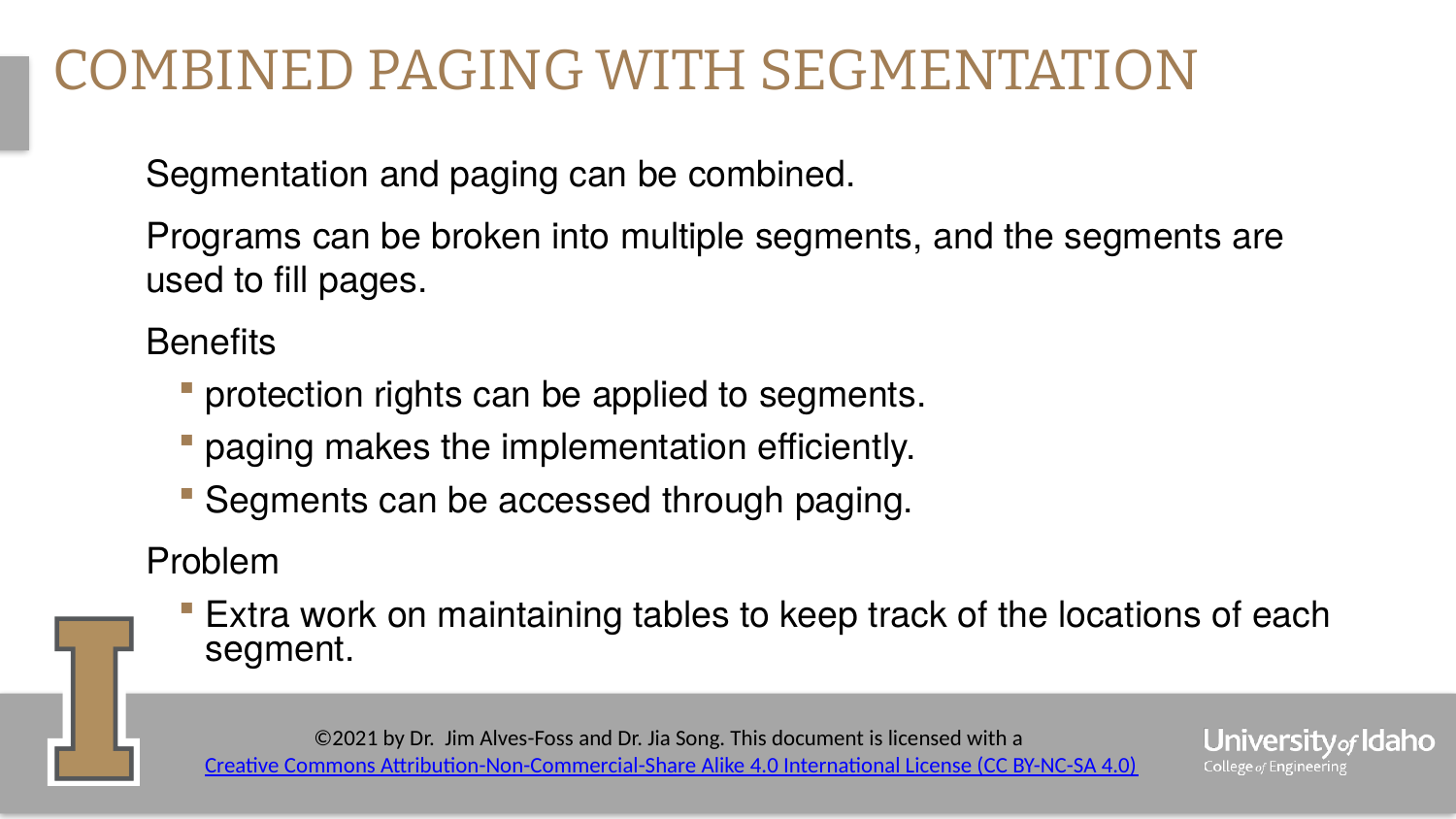

# Combined Paging with Segmentation
Segmentation and paging can be combined.
Programs can be broken into multiple segments, and the segments are used to fill pages.
Benefits
protection rights can be applied to segments.
paging makes the implementation efficiently.
Segments can be accessed through paging.
Problem
Extra work on maintaining tables to keep track of the locations of each segment.